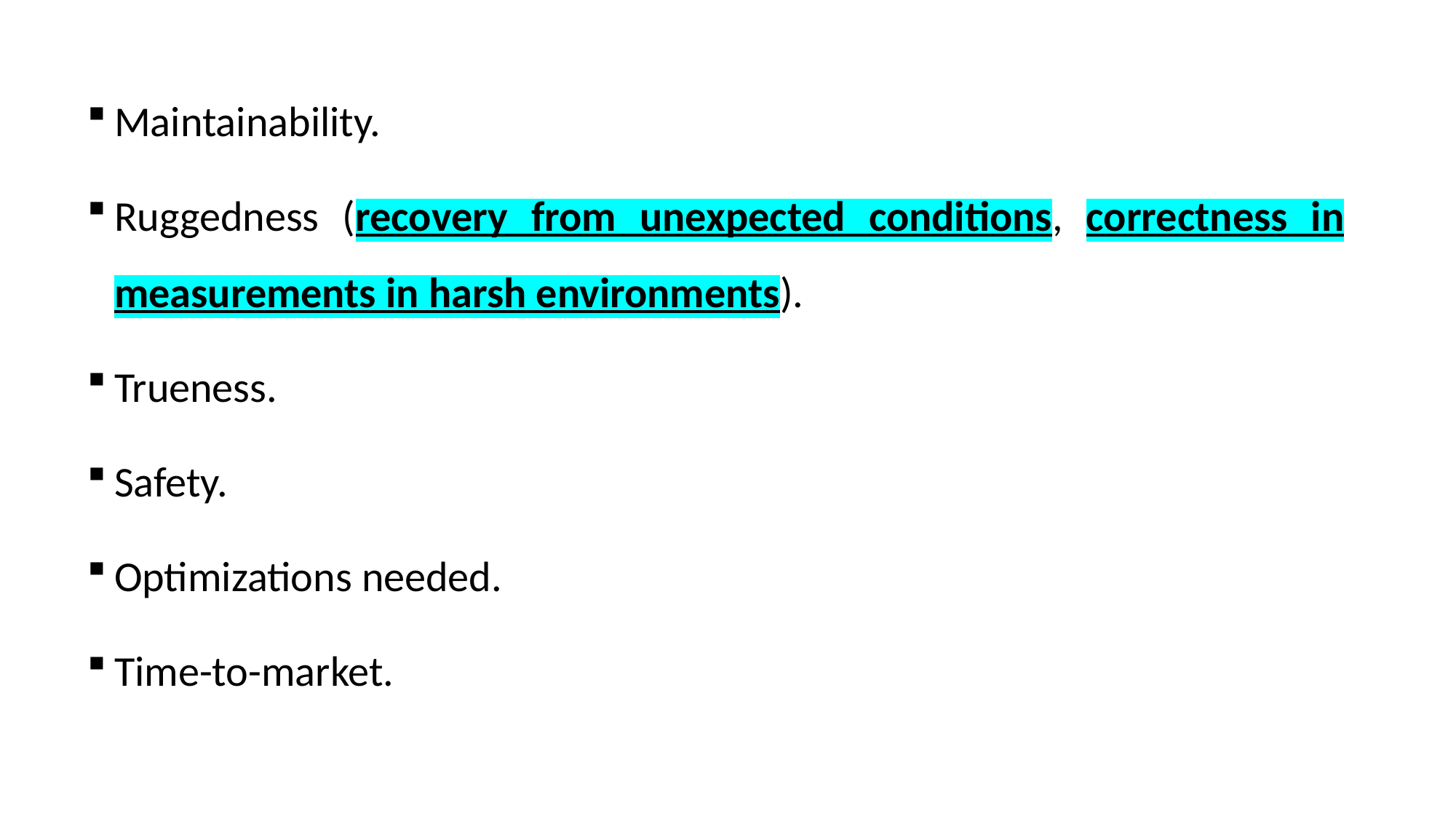

Maintainability.
Ruggedness (recovery from unexpected conditions, correctness in measurements in harsh environments).
Trueness.
Safety.
Optimizations needed.
Time-to-market.